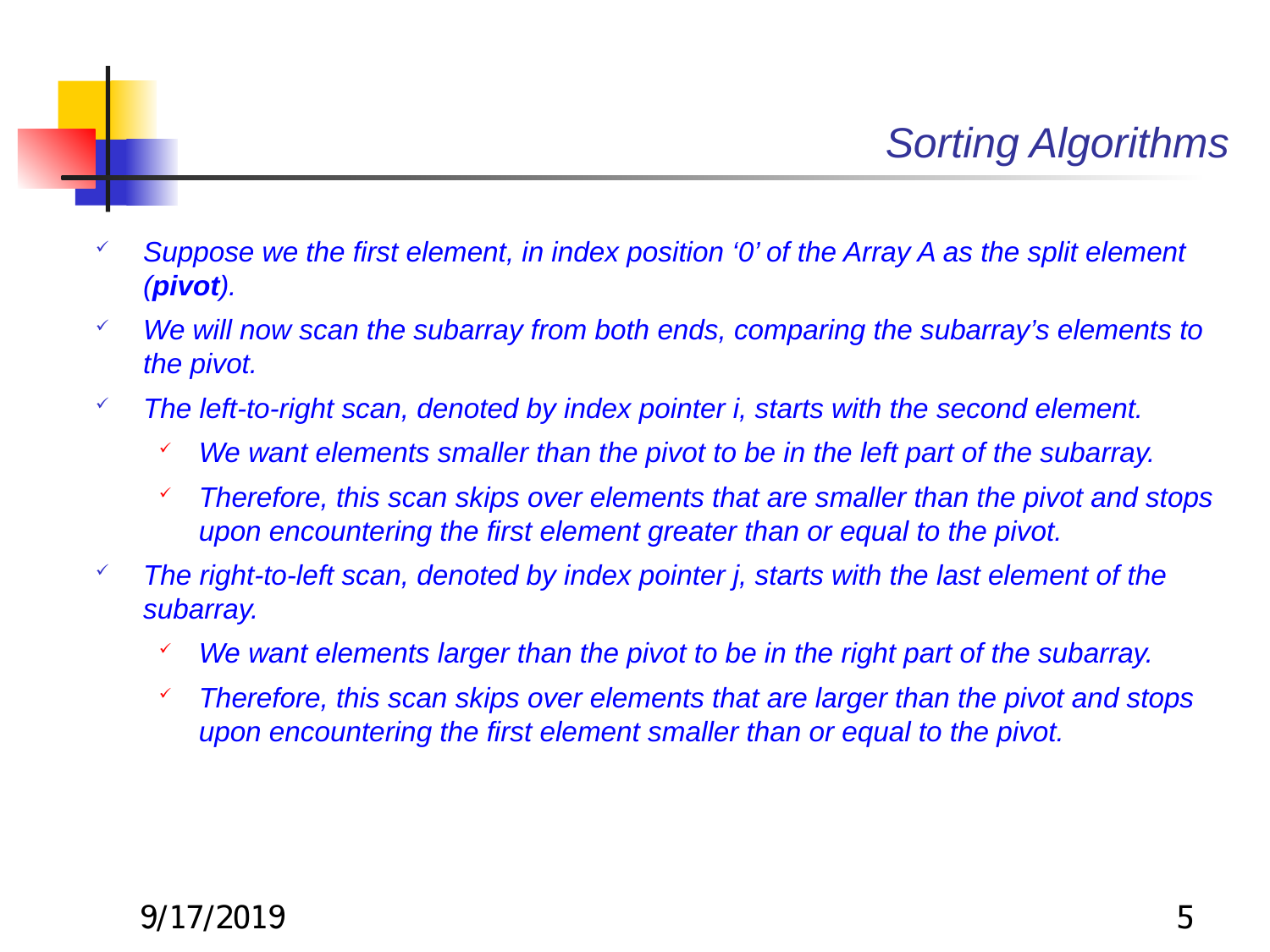

# Sorting Algorithms
Suppose we the first element, in index position ‘0’ of the Array A as the split element (pivot).
We will now scan the subarray from both ends, comparing the subarray’s elements to the pivot.
The left-to-right scan, denoted by index pointer i, starts with the second element.
We want elements smaller than the pivot to be in the left part of the subarray.
Therefore, this scan skips over elements that are smaller than the pivot and stops upon encountering the first element greater than or equal to the pivot.
The right-to-left scan, denoted by index pointer j, starts with the last element of the subarray.
We want elements larger than the pivot to be in the right part of the subarray.
Therefore, this scan skips over elements that are larger than the pivot and stops upon encountering the first element smaller than or equal to the pivot.

9/17/2019
5